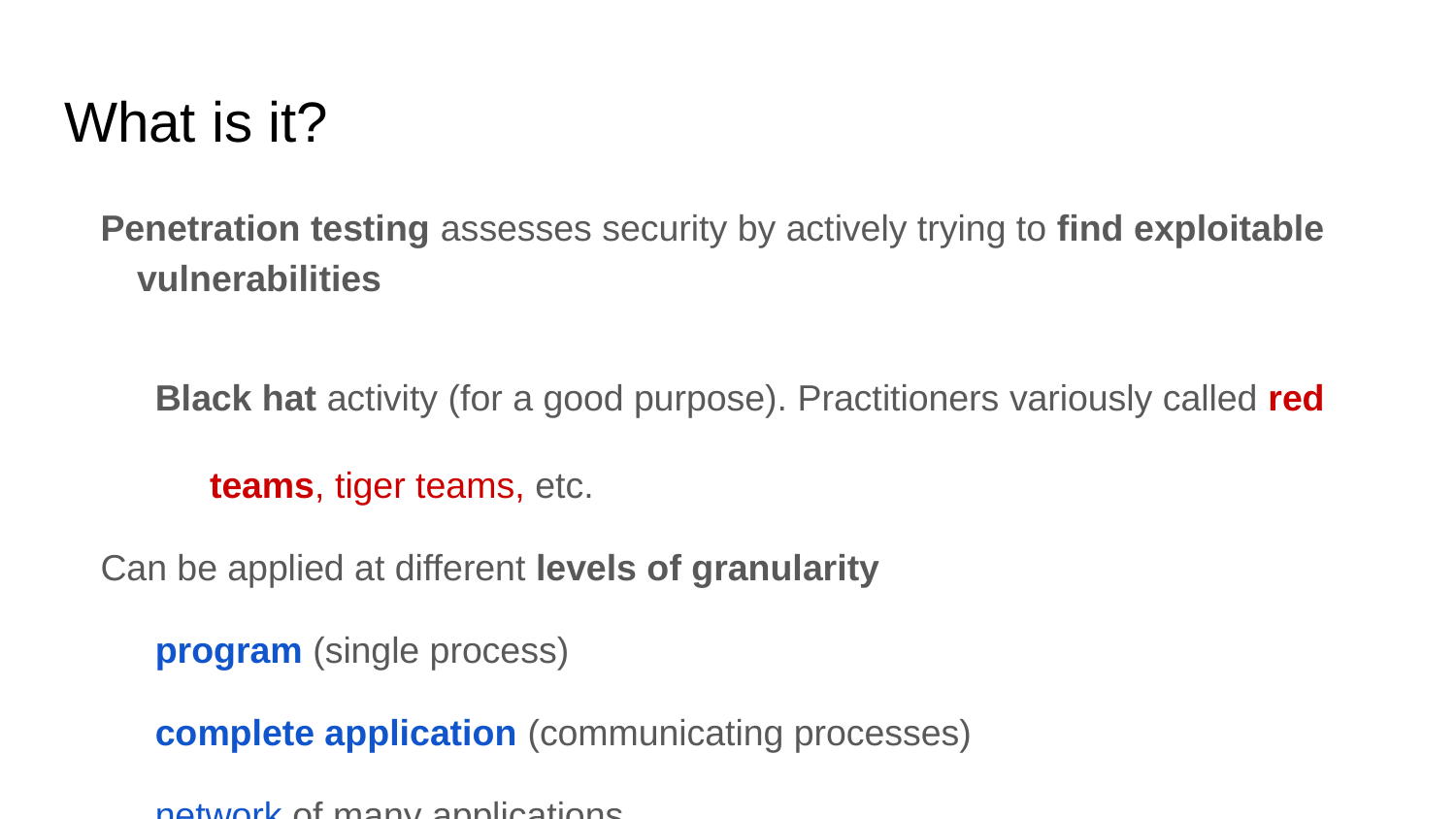

# What is it?
Penetration testing assesses security by actively trying to find exploitable vulnerabilities
Black hat activity (for a good purpose). Practitioners variously called red teams, tiger teams, etc.
Can be applied at different levels of granularity
program (single process)
complete application (communicating processes)
network of many applications
generally not libraries or incomplete pieces of code